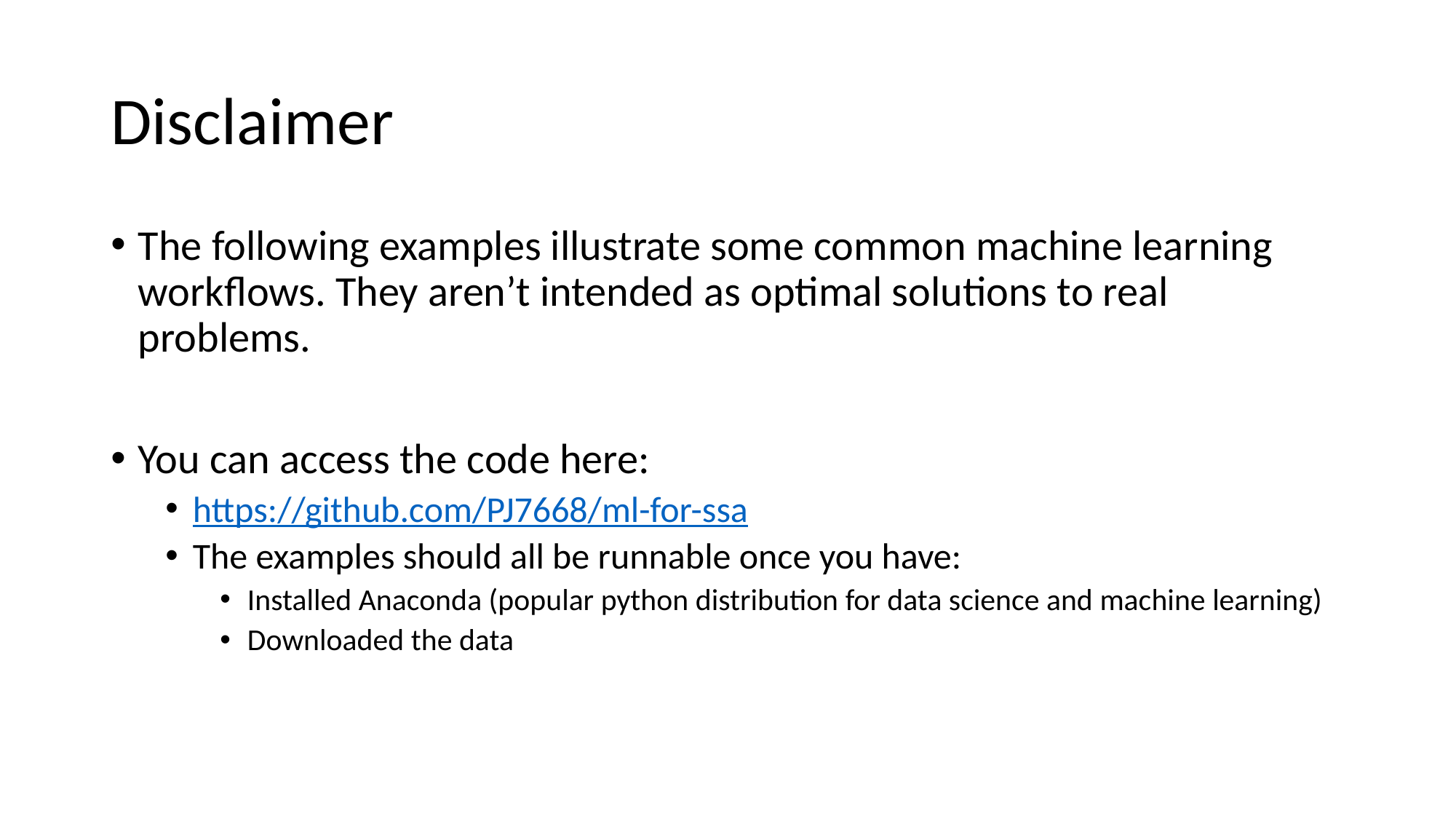

# Disclaimer
The following examples illustrate some common machine learning workflows. They aren’t intended as optimal solutions to real problems.

You can access the code here:
https://github.com/PJ7668/ml-for-ssa
The examples should all be runnable once you have:
Installed Anaconda (popular python distribution for data science and machine learning)
Downloaded the data